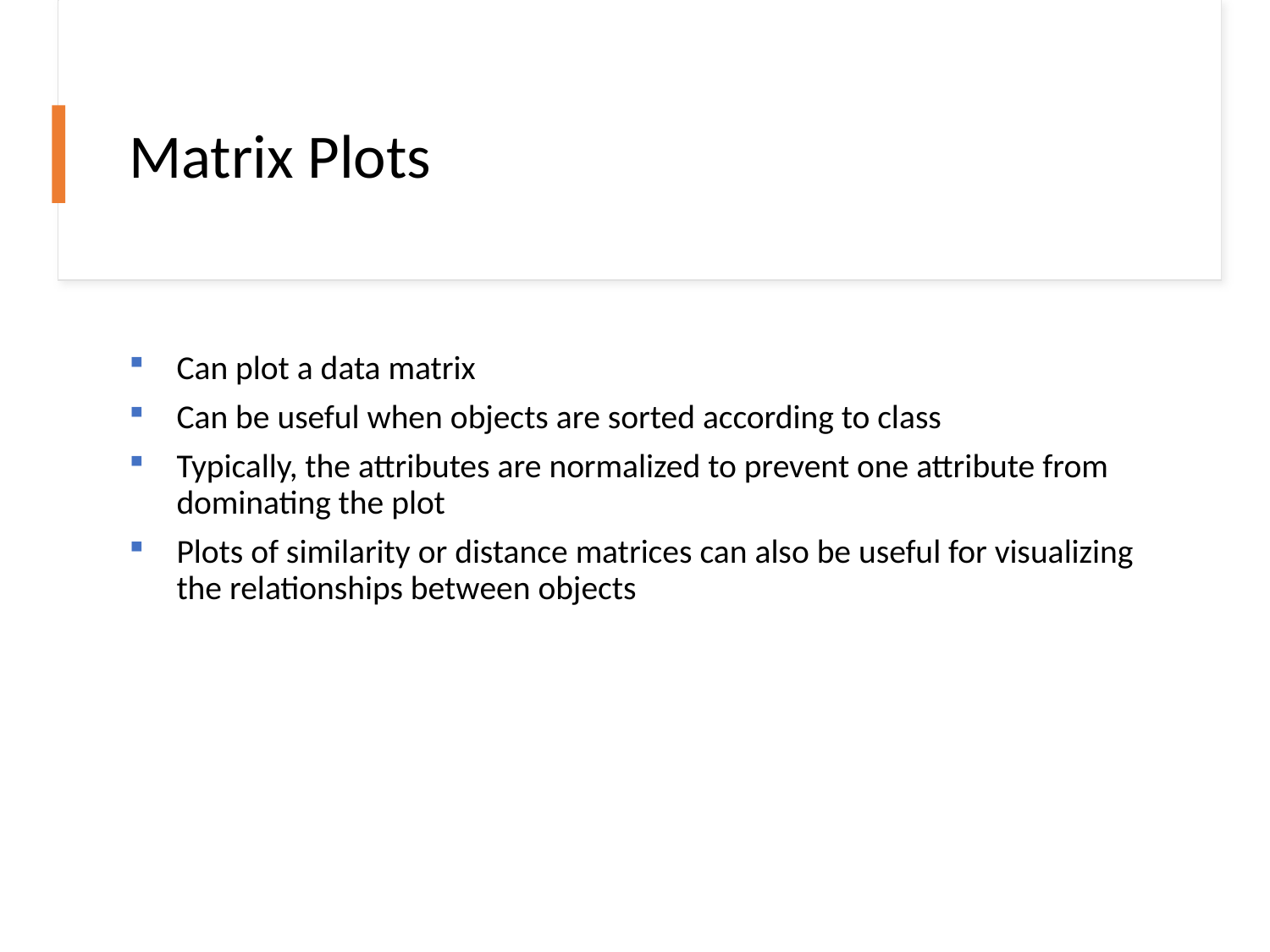

# Matrix Plots

Can plot a data matrix
Can be useful when objects are sorted according to class
Typically, the attributes are normalized to prevent one attribute from dominating the plot
Plots of similarity or distance matrices can also be useful for visualizing the relationships between objects